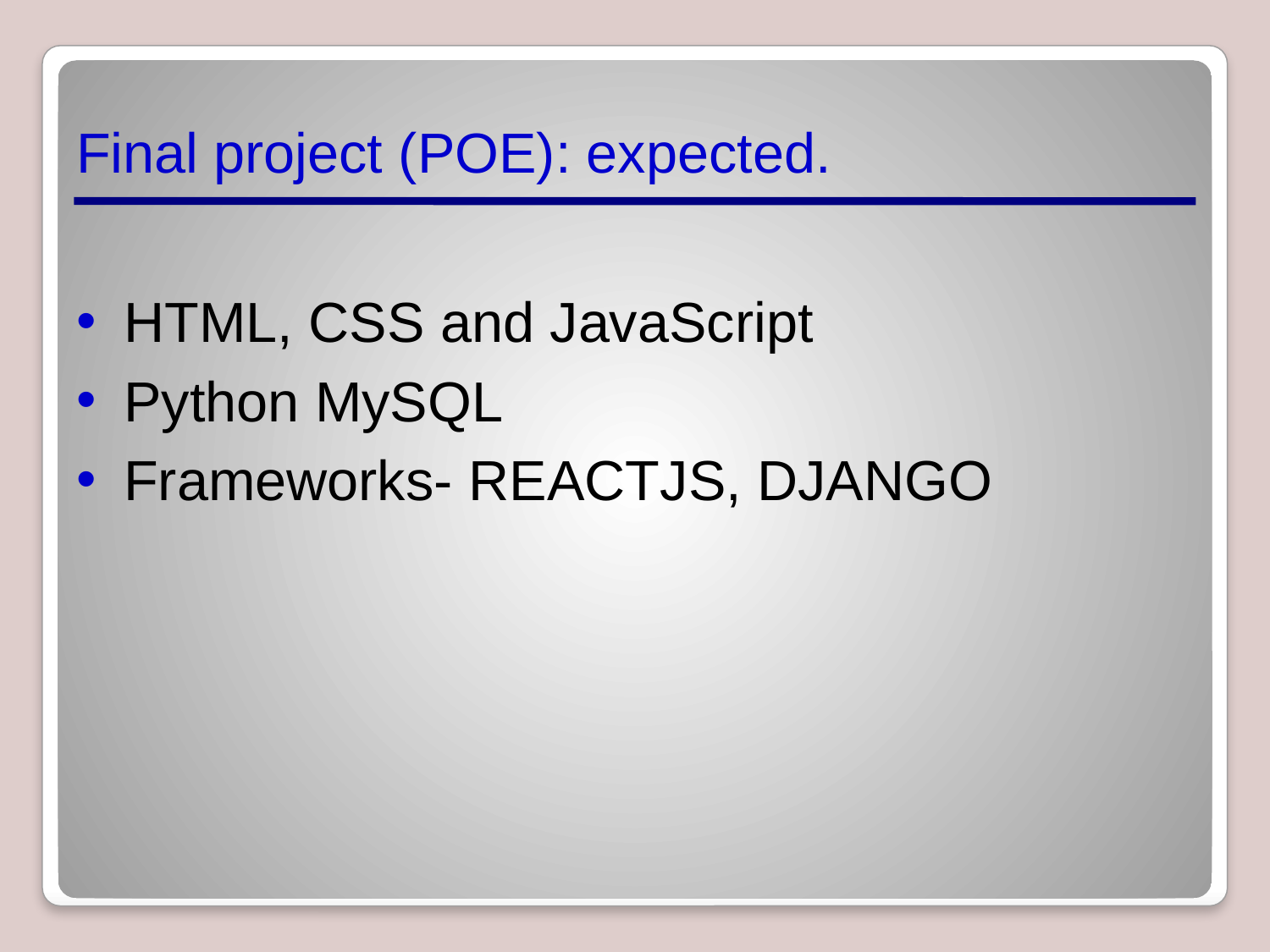

# Final project (POE): expected.

HTML, CSS and JavaScript
Python MySQL
Frameworks- REACTJS, DJANGO